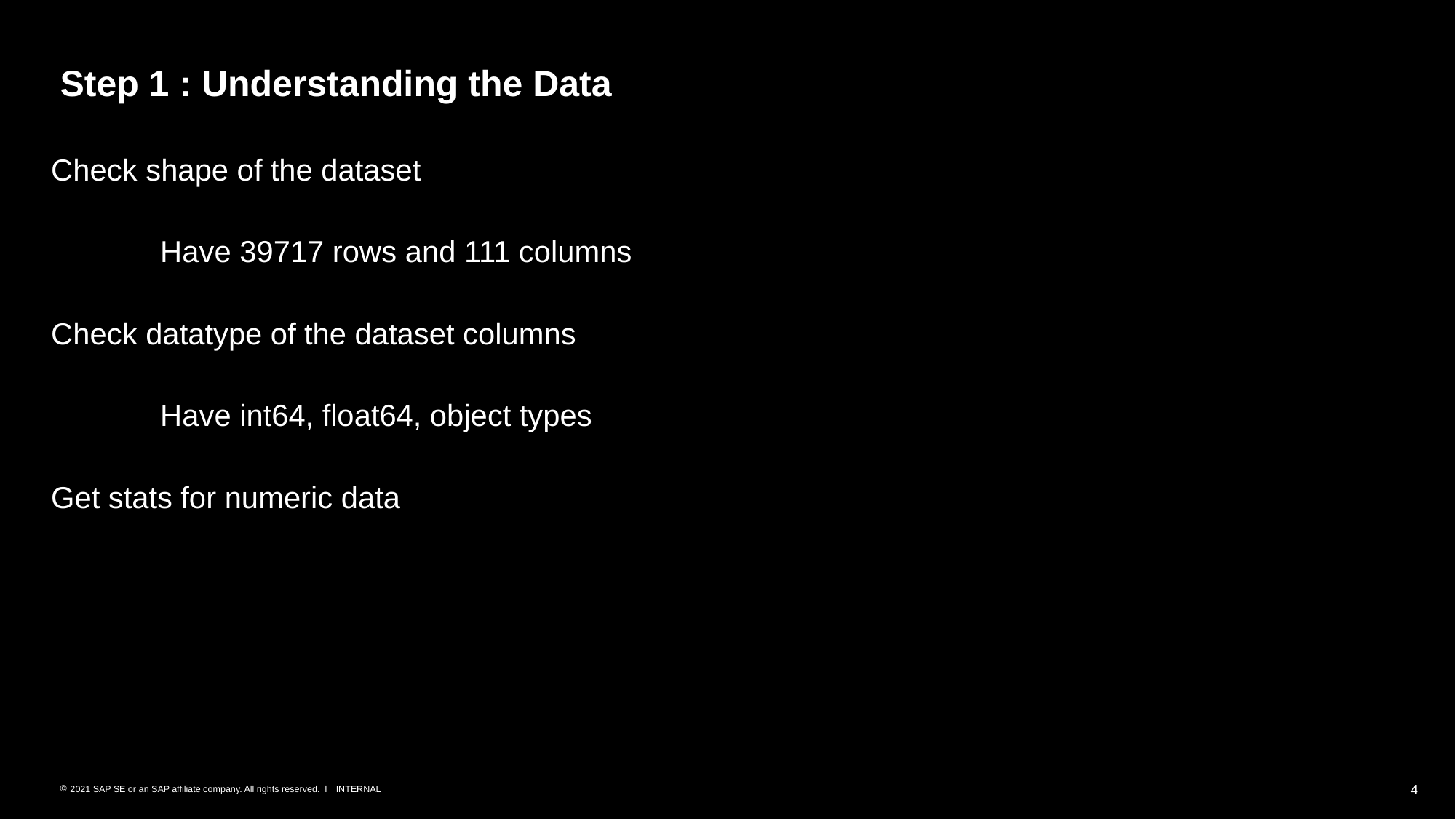

# Step 1 : Understanding the Data
Check shape of the dataset
	Have 39717 rows and 111 columns
Check datatype of the dataset columns
	Have int64, float64, object types
Get stats for numeric data